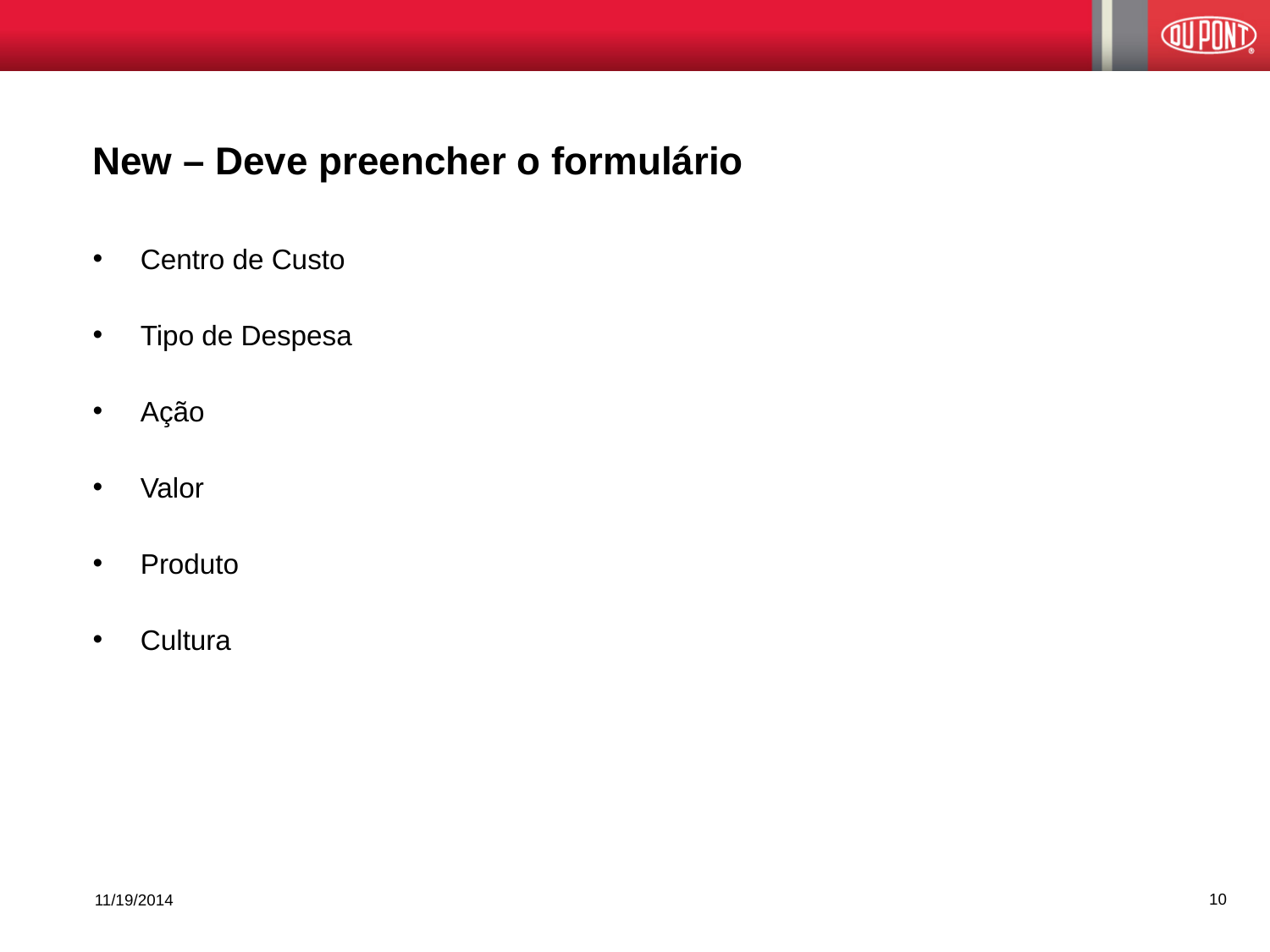

# New – Deve preencher o formulário
Centro de Custo
Tipo de Despesa
Ação
Valor
Produto
Cultura

10
11/19/2014